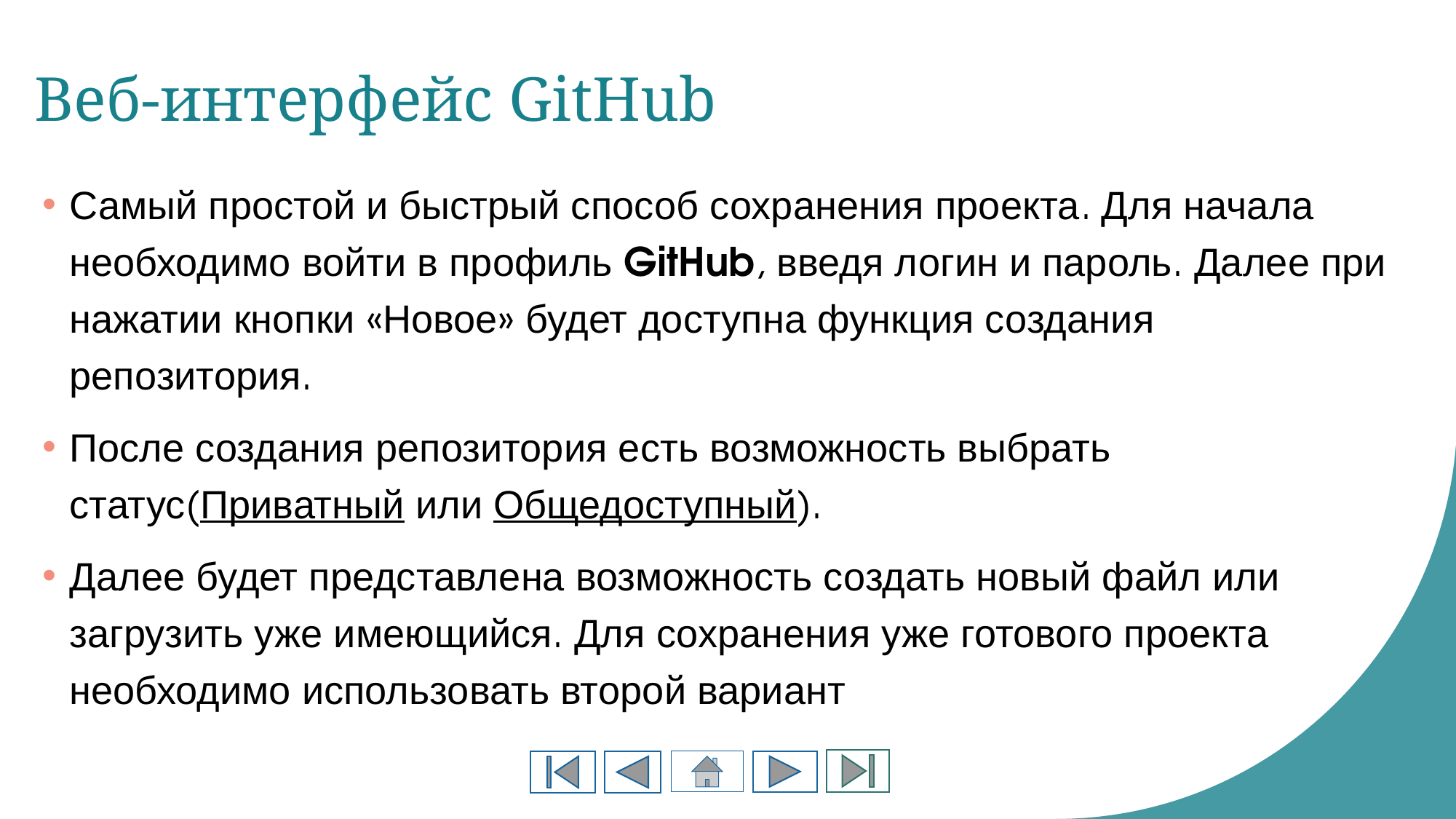

# Веб-интерфейс GitHub
Самый простой и быстрый способ сохранения проекта. Для начала необходимо войти в профиль GitHub, введя логин и пароль. Далее при нажатии кнопки «Новое» будет доступна функция создания репозитория.
После создания репозитория есть возможность выбрать статус(Приватный или Общедоступный).
Далее будет представлена возможность создать новый файл или загрузить уже имеющийся. Для сохранения уже готового проекта необходимо использовать второй вариант